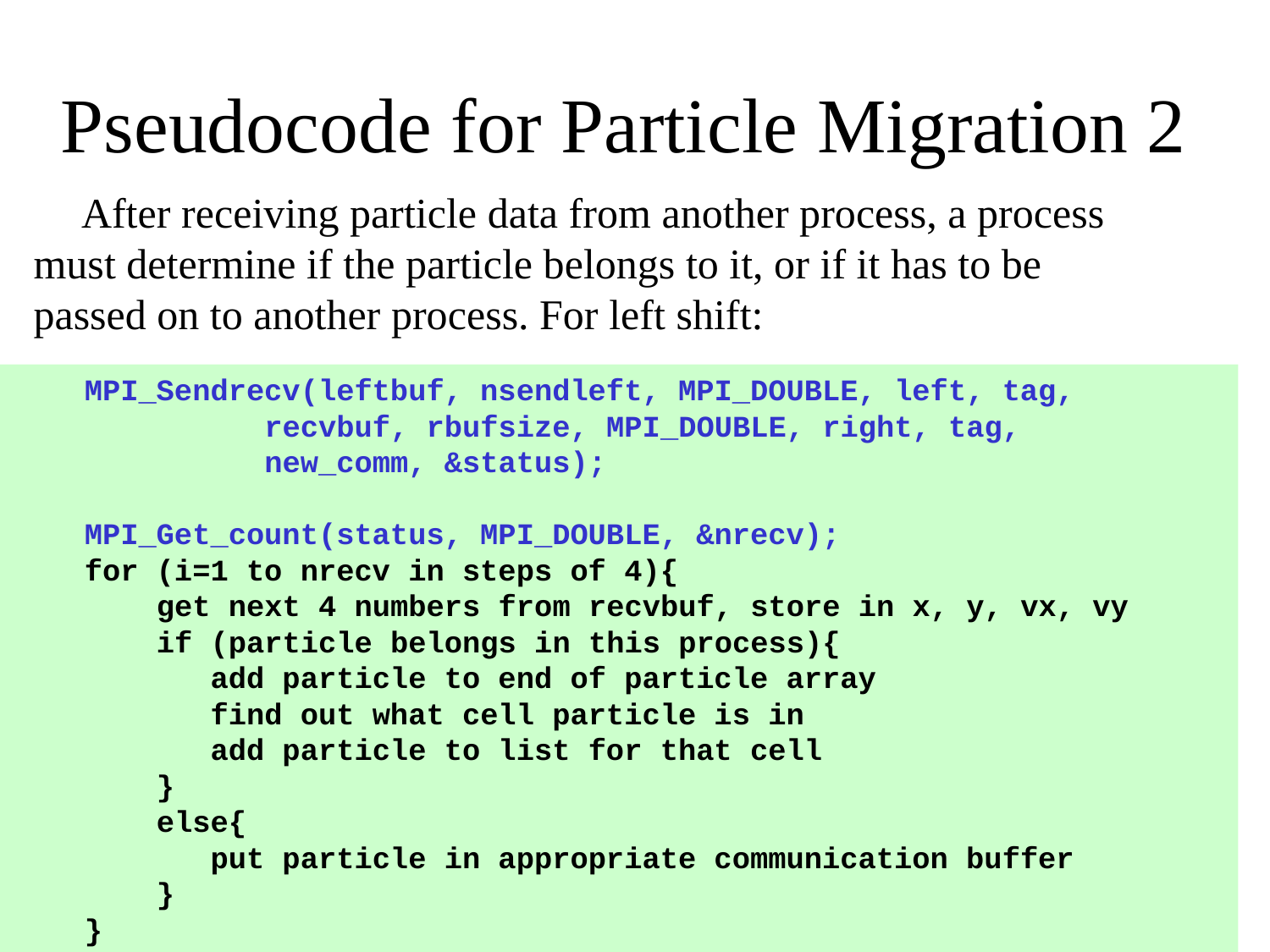

# Pseudocode for Particle Migration 2
After receiving particle data from another process, a process must determine if the particle belongs to it, or if it has to be passed on to another process. For left shift:
    MPI_Sendrecv(leftbuf, nsendleft, MPI_DOUBLE, left, tag,
              recvbuf, rbufsize, MPI_DOUBLE, right, tag,
              new_comm, &status);

    MPI_Get_count(status, MPI_DOUBLE, &nrecv);
    for (i=1 to nrecv in steps of 4){
        get next 4 numbers from recvbuf, store in x, y, vx, vy
        if (particle belongs in this process){
           add particle to end of particle array
           find out what cell particle is in
           add particle to list for that cell
        }
        else{
           put particle in appropriate communication buffer
        }
    }
30